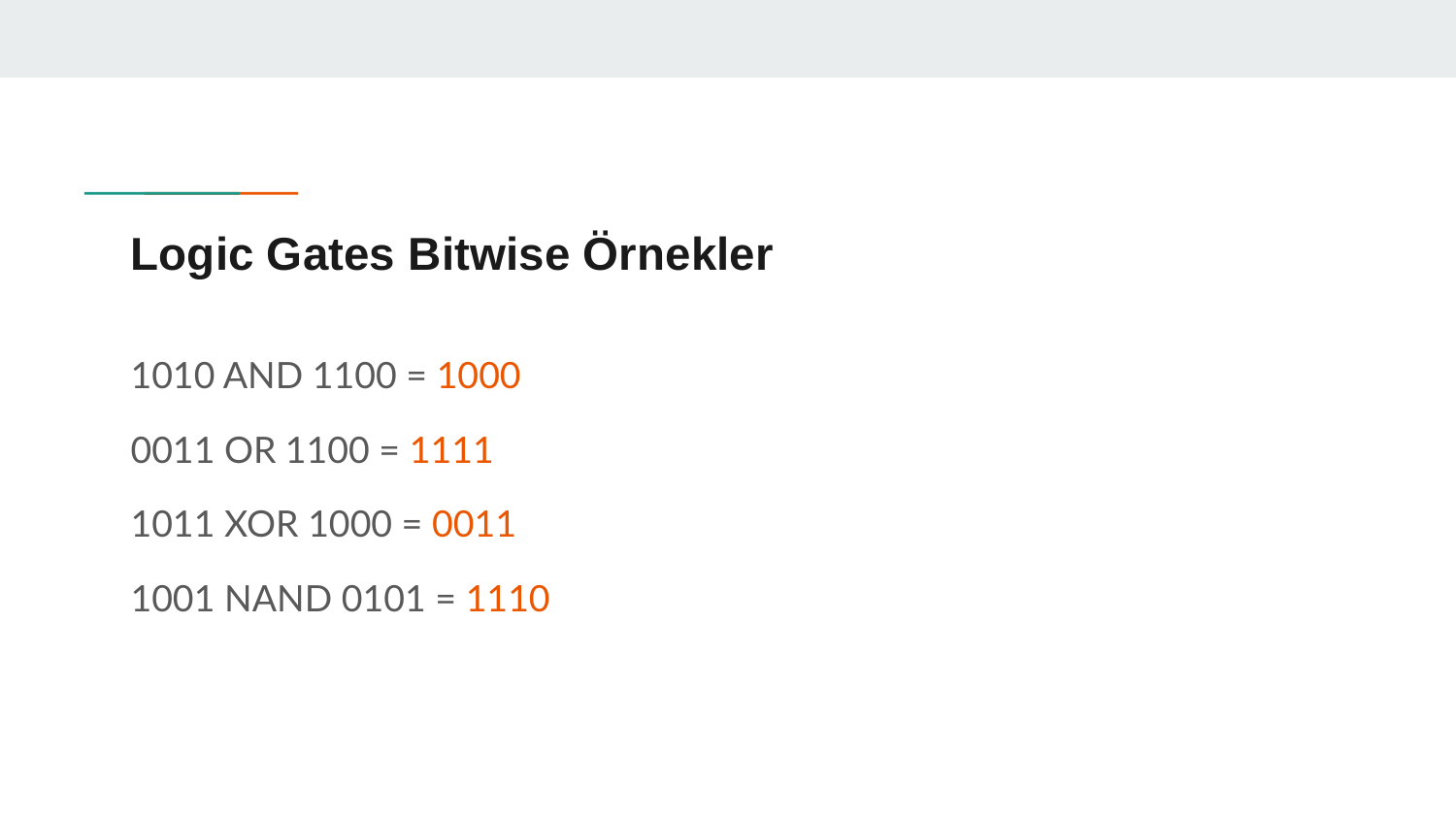

# Logic Gates Bitwise Örnekler
1010 AND 1100 = 1000
0011 OR 1100 = 1111
1011 XOR 1000 = 0011
1001 NAND 0101 = 1110